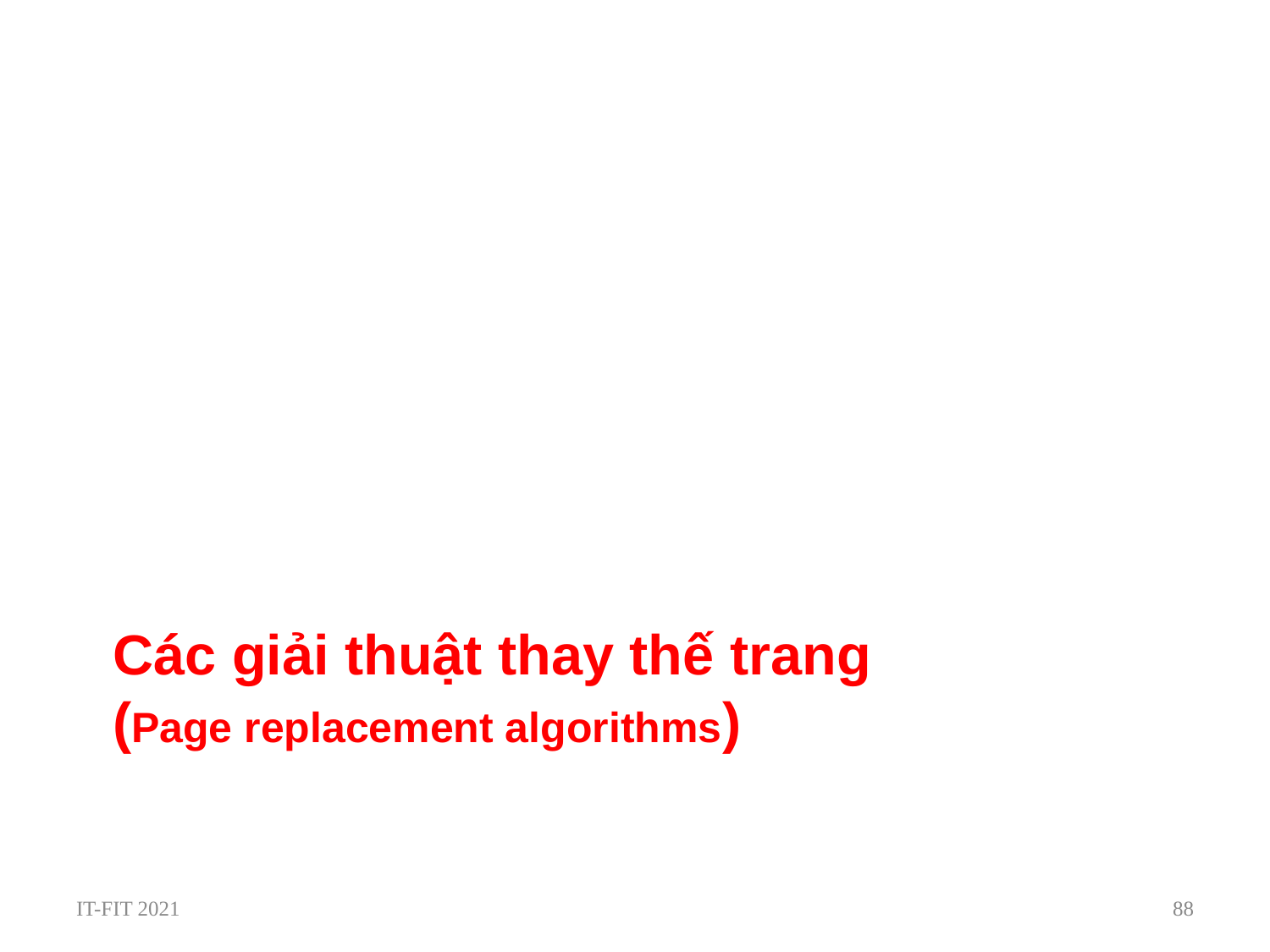

# Các giải thuật thay thế trang (Page replacement algorithms)
IT-FIT 2021
88